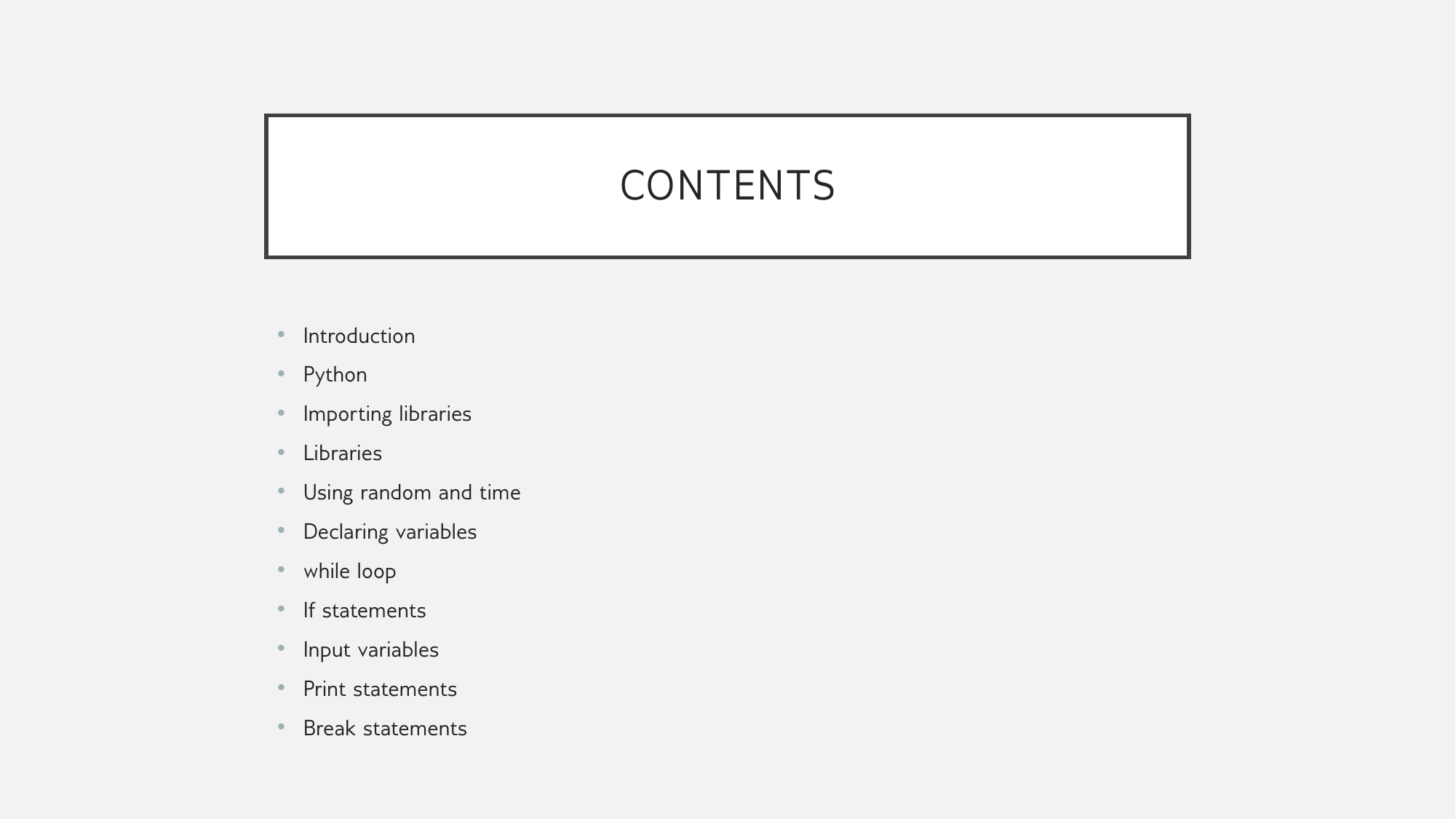

# Contents
Introduction
Python
Importing libraries
Libraries
Using random and time
Declaring variables
while loop
If statements
Input variables
Print statements
Break statements